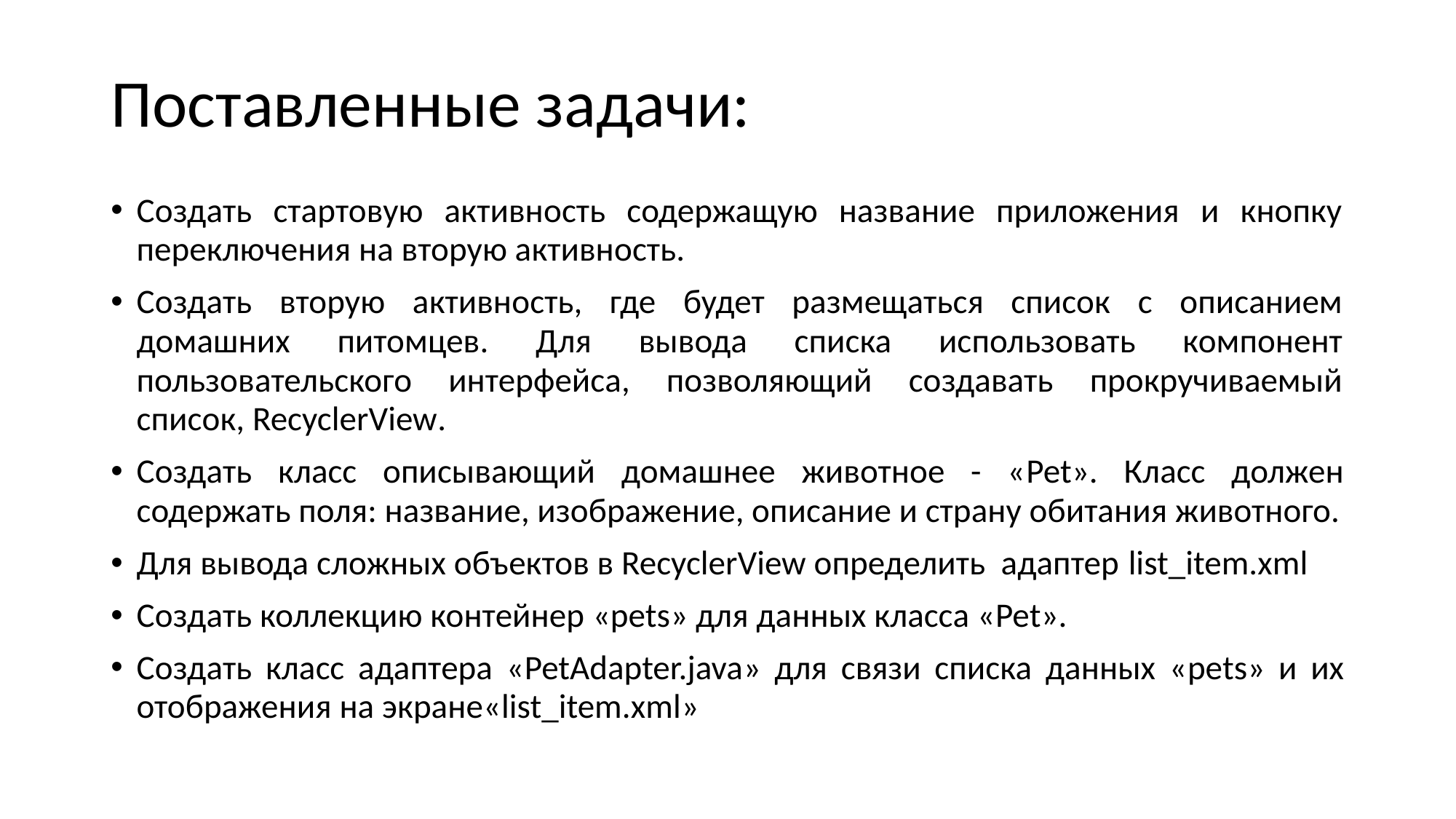

# Поставленные задачи:
Создать стартовую активность содержащую название приложения и кнопку переключения на вторую активность.
Создать вторую активность, где будет размещаться список с описанием домашних питомцев. Для вывода списка использовать компонент пользовательского интерфейса, позволяющий создавать прокручиваемый список, RecyclerView.
Создать класс описывающий домашнее животное - «Pet». Класс должен содержать поля: название, изображение, описание и страну обитания животного.
Для вывода сложных объектов в RecyclerView определить  адаптер list_item.xml
Создать коллекцию контейнер «pets» для данных класса «Pet».
Создать класс адаптера «PetAdapter.java» для связи списка данных «pets» и их отображения на экране«list_item.xml»